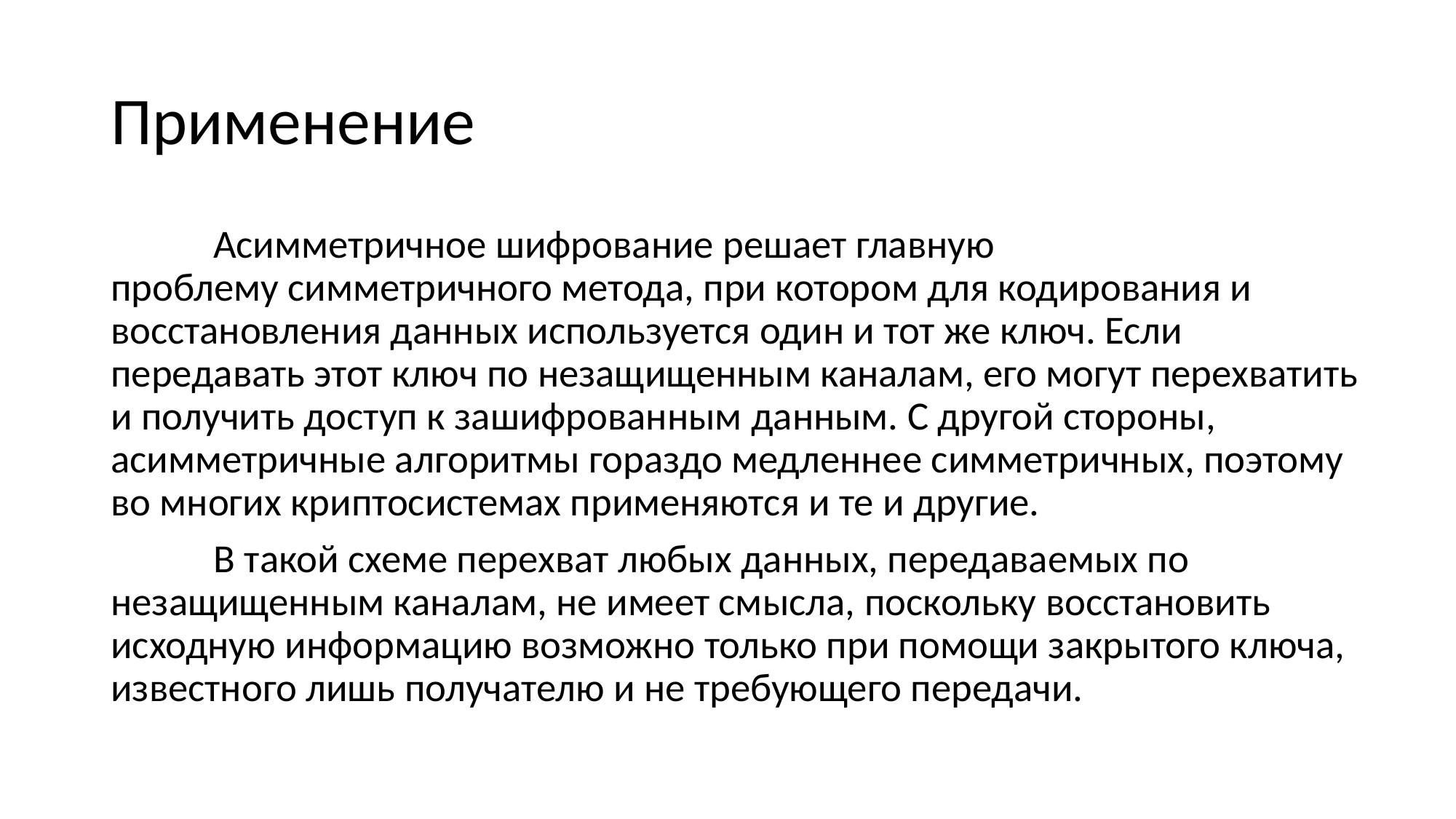

# Применение
	Асимметричное шифрование решает главную проблему симметричного метода, при котором для кодирования и восстановления данных используется один и тот же ключ. Если передавать этот ключ по незащищенным каналам, его могут перехватить и получить доступ к зашифрованным данным. С другой стороны, асимметричные алгоритмы гораздо медленнее симметричных, поэтому во многих криптосистемах применяются и те и другие.
	В такой схеме перехват любых данных, передаваемых по незащищенным каналам, не имеет смысла, поскольку восстановить исходную информацию возможно только при помощи закрытого ключа, известного лишь получателю и не требующего передачи.